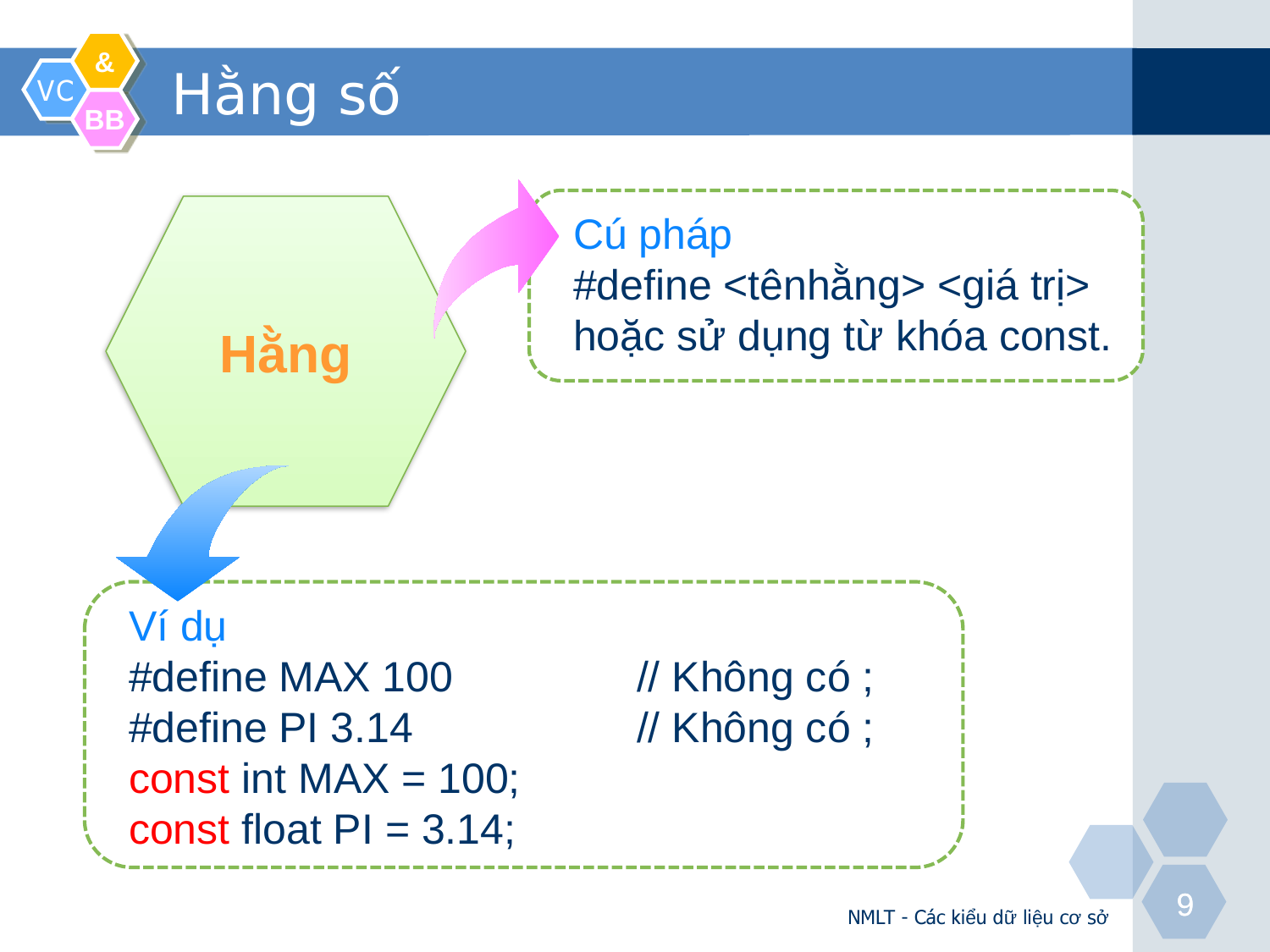

# Hằng số

Cú pháp
#define <tênhằng> <giá trị>
hoặc sử dụng từ khóa const.
Hằng

Ví dụ
#define MAX 100		// Không có ;
#define PI 3.14		// Không có ;
const int MAX = 100;
const float PI = 3.14;
NMLT - Các kiểu dữ liệu cơ sở